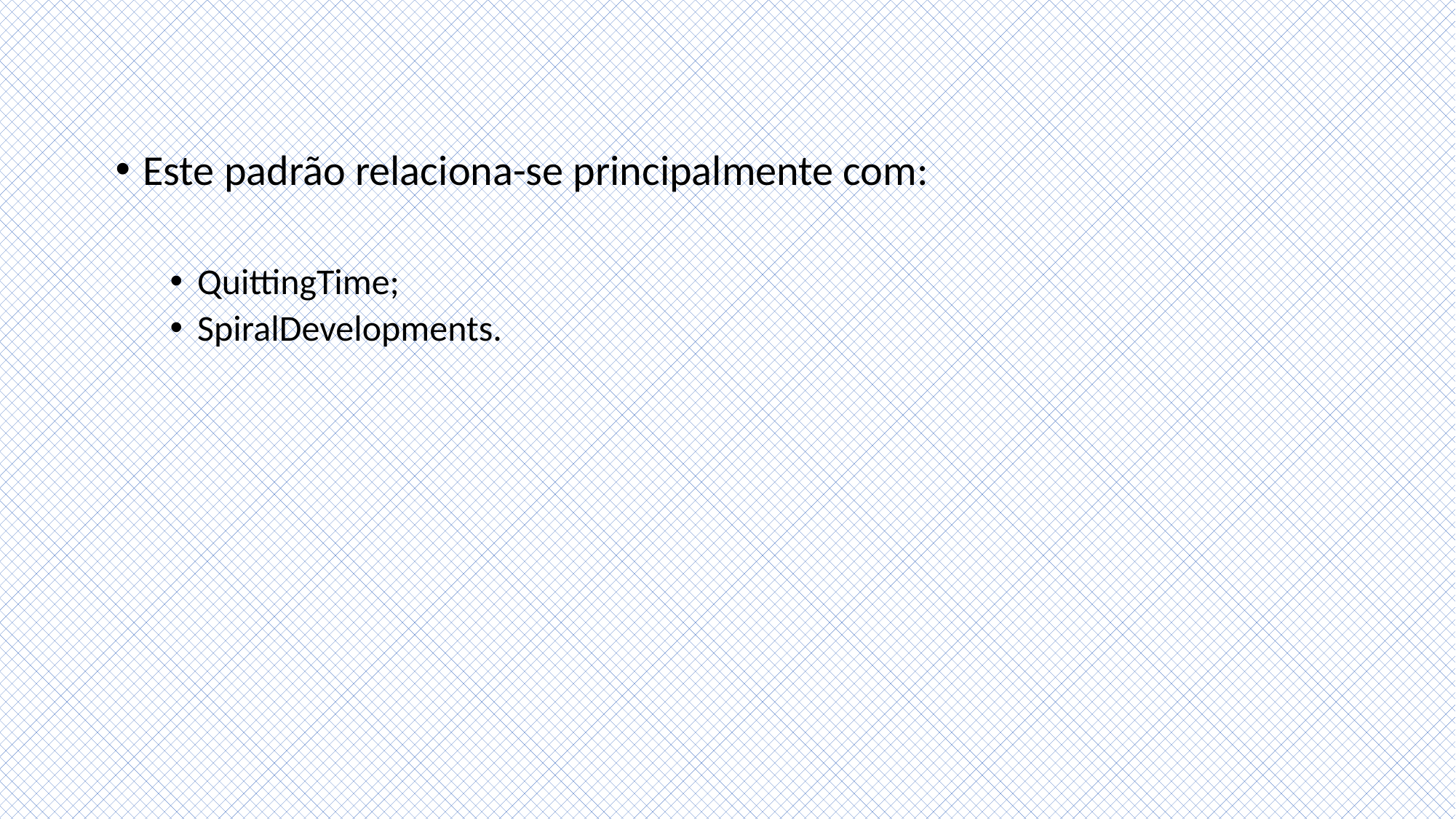

Este padrão relaciona-se principalmente com:

QuittingTime;
SpiralDevelopments.